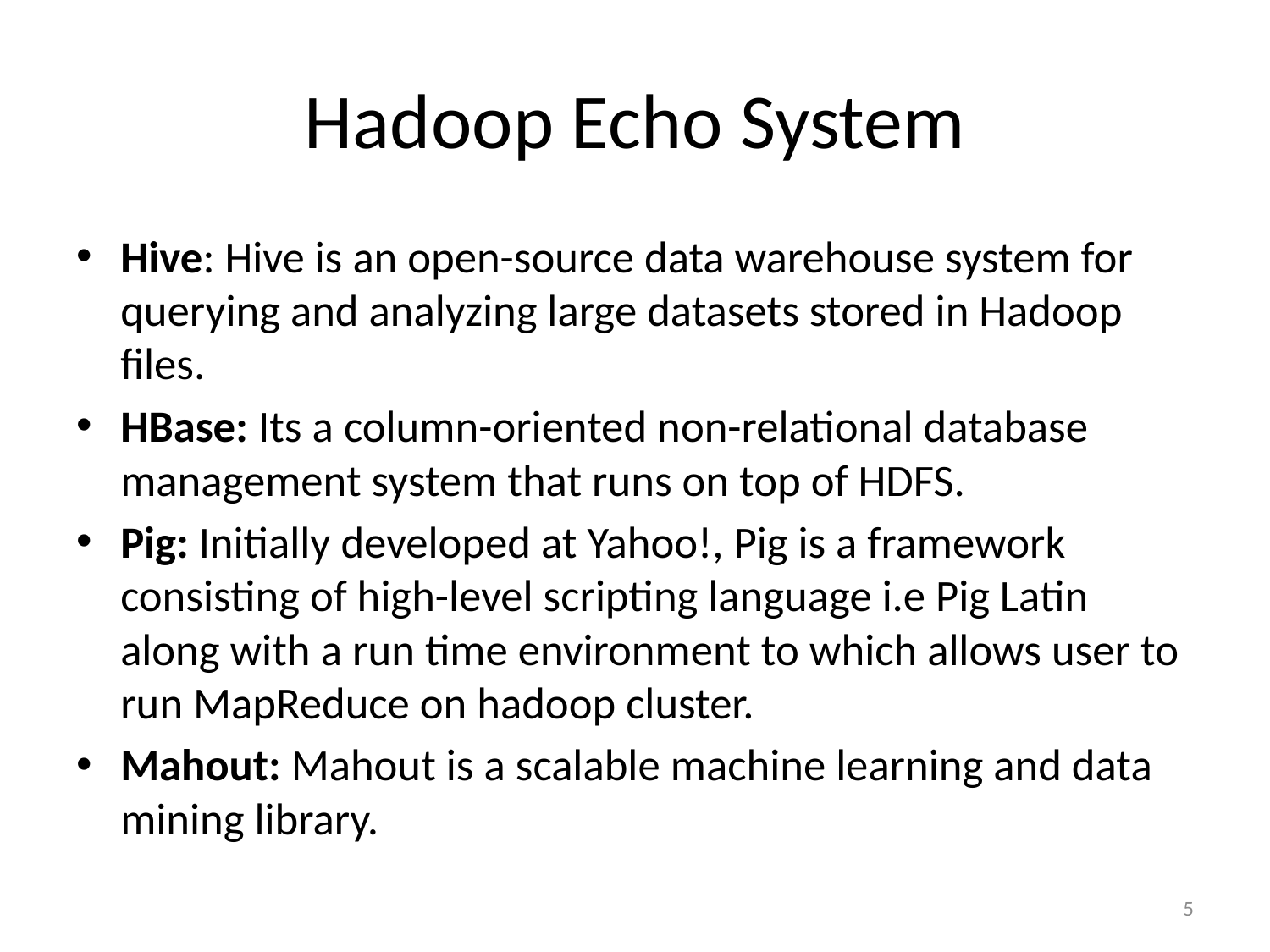

# Hadoop Echo System
Hive: Hive is an open-source data warehouse system for querying and analyzing large datasets stored in Hadoop files.
HBase: Its a column-oriented non-relational database management system that runs on top of HDFS.
Pig: Initially developed at Yahoo!, Pig is a framework consisting of high-level scripting language i.e Pig Latin along with a run time environment to which allows user to run MapReduce on hadoop cluster.
Mahout: Mahout is a scalable machine learning and data mining library.

5